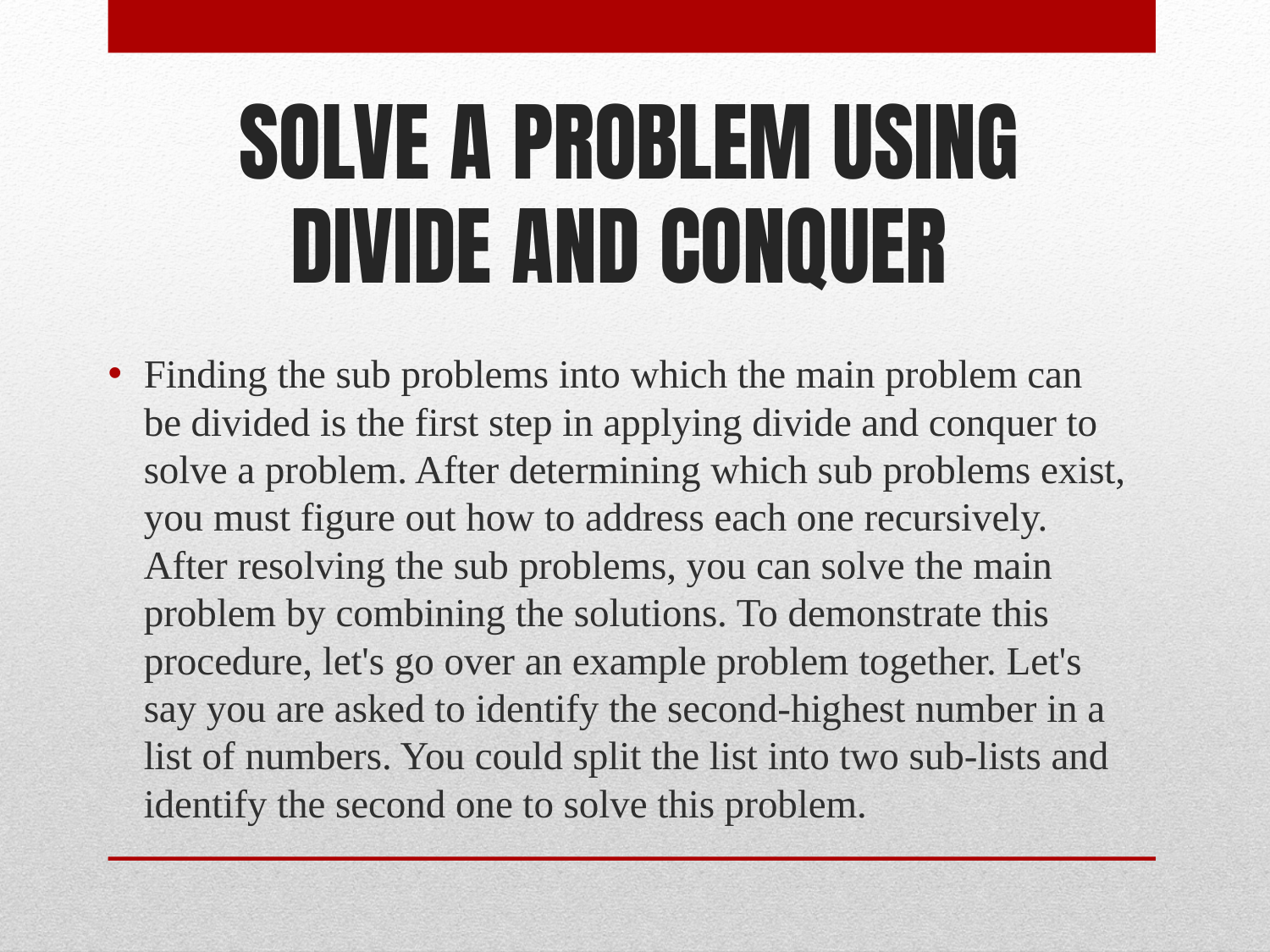

# SOLVE A PROBLEM USING DIVIDE AND CONQUER
Finding the sub problems into which the main problem can be divided is the first step in applying divide and conquer to solve a problem. After determining which sub problems exist, you must figure out how to address each one recursively. After resolving the sub problems, you can solve the main problem by combining the solutions. To demonstrate this procedure, let's go over an example problem together. Let's say you are asked to identify the second-highest number in a list of numbers. You could split the list into two sub-lists and identify the second one to solve this problem.